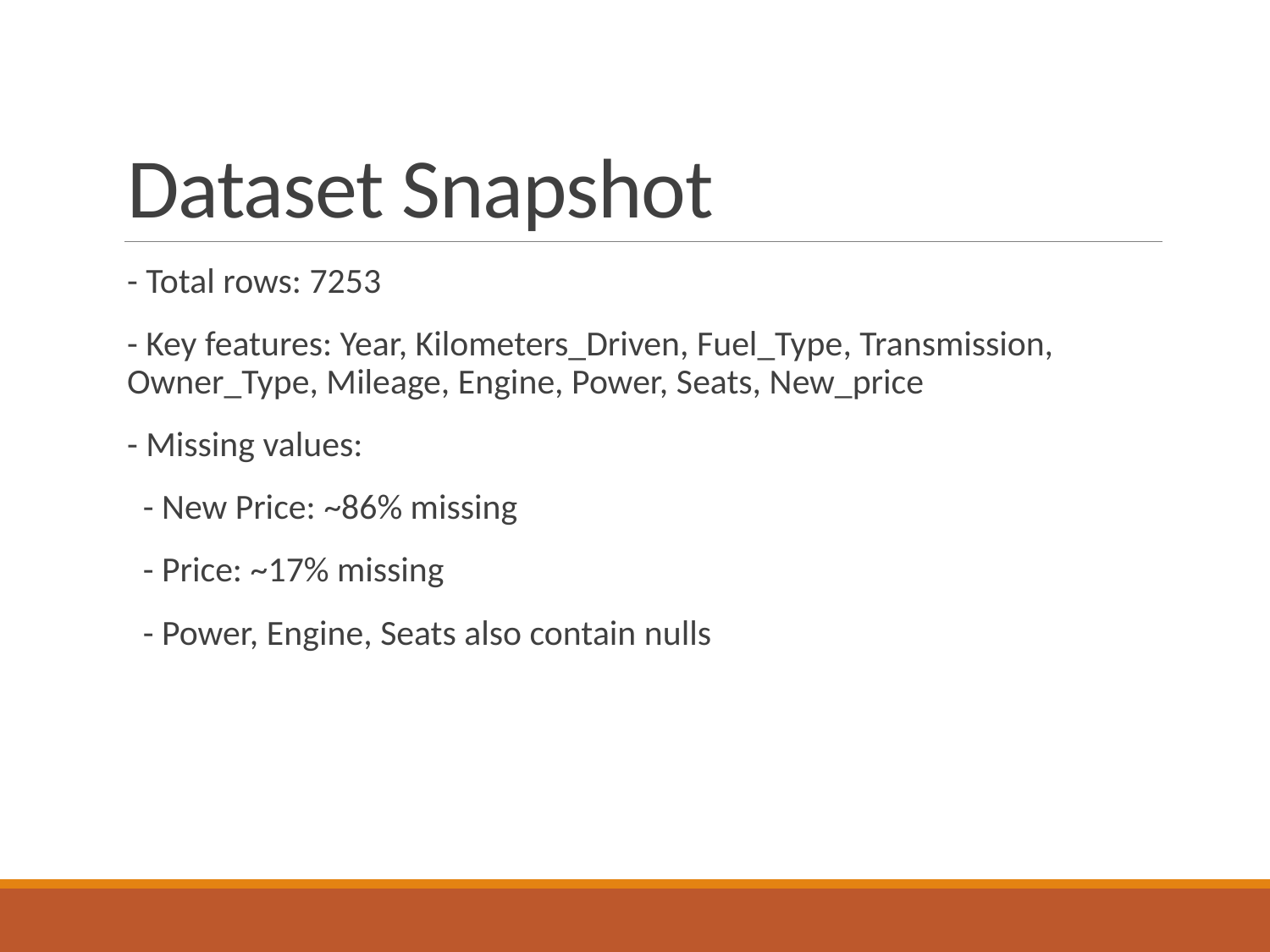

# Dataset Snapshot
- Total rows: 7253
- Key features: Year, Kilometers_Driven, Fuel_Type, Transmission, Owner_Type, Mileage, Engine, Power, Seats, New_price
- Missing values:
  - New Price: ~86% missing
  - Price: ~17% missing
  - Power, Engine, Seats also contain nulls